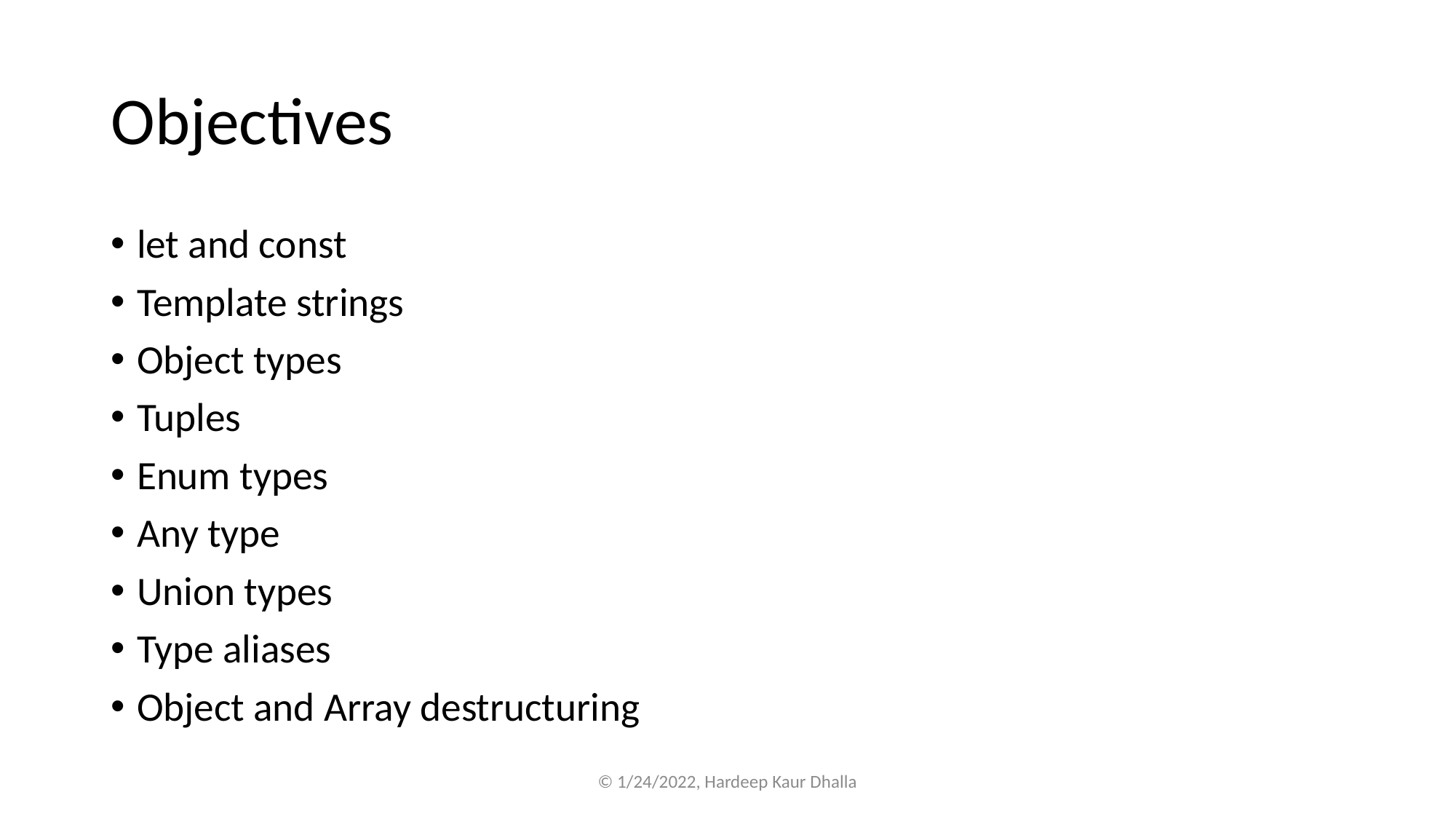

# Objectives
let and const
Template strings
Object types
Tuples
Enum types
Any type
Union types
Type aliases
Object and Array destructuring

© 1/24/2022, Hardeep Kaur Dhalla